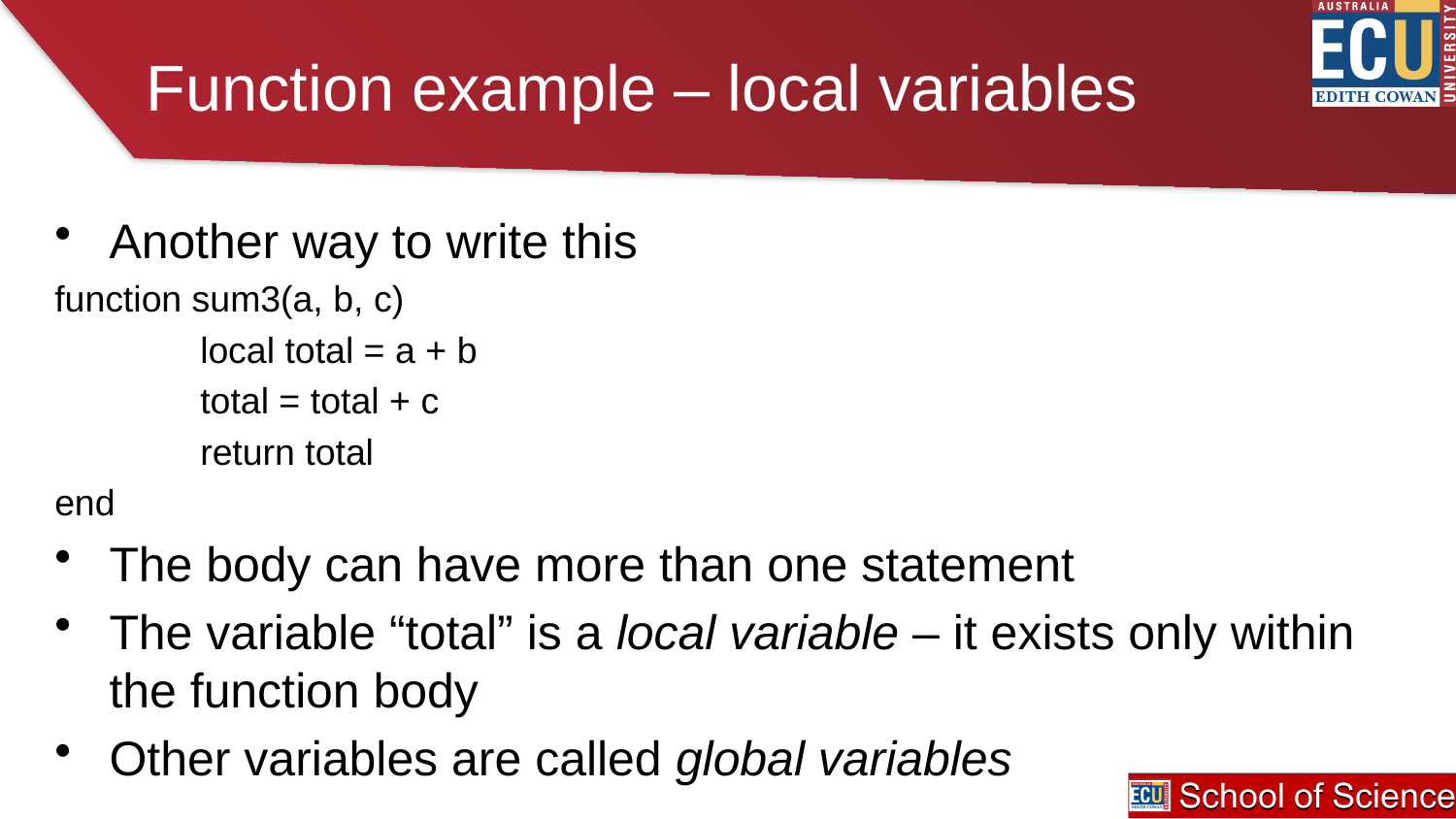

# Function example – local variables
Another way to write this
function sum3(a, b, c)
	local total = a + b
	total = total + c
	return total
end
The body can have more than one statement
The variable “total” is a local variable – it exists only within the function body
Other variables are called global variables